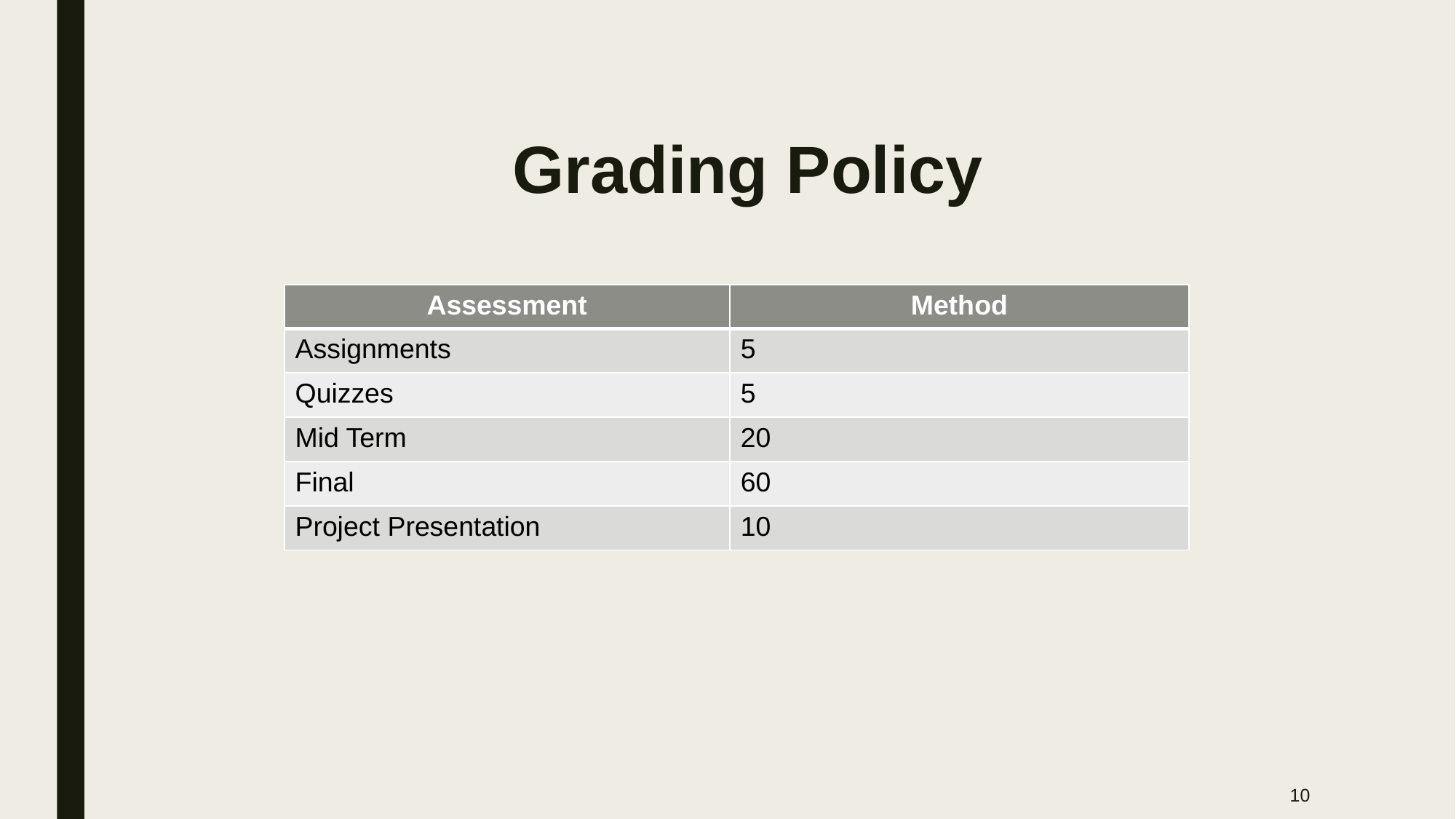

# Grading Policy
| Assessment | Method |
| --- | --- |
| Assignments | 5 |
| Quizzes | 5 |
| Mid Term | 20 |
| Final | 60 |
| Project Presentation | 10 |
10